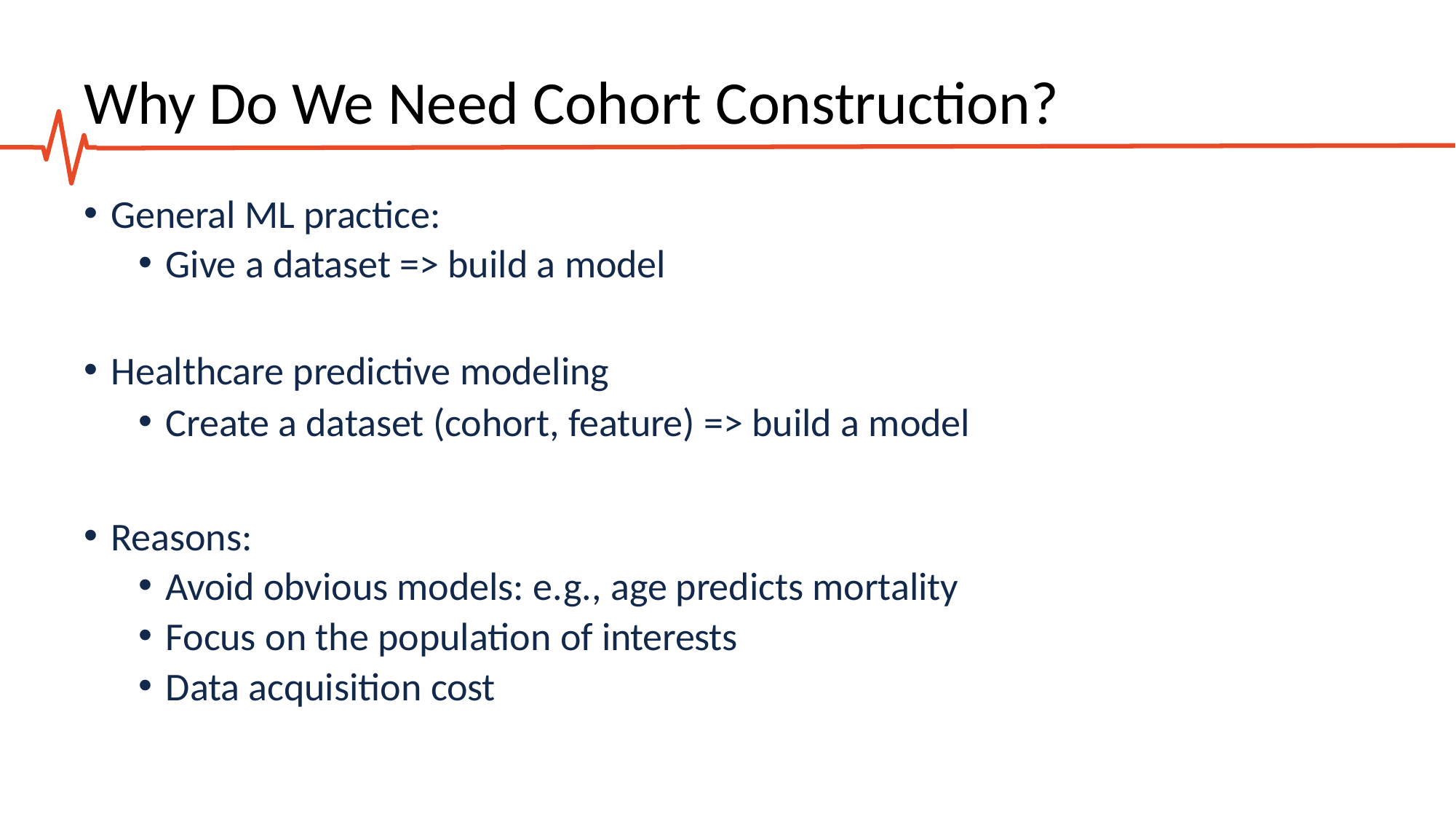

# Why Do We Need Cohort Construction?

General ML practice:
Give a dataset => build a model

Healthcare predictive modeling
Create a dataset (cohort, feature) => build a model

Reasons:
Avoid obvious models: e.g., age predicts mortality
Focus on the population of interests
Data acquisition cost